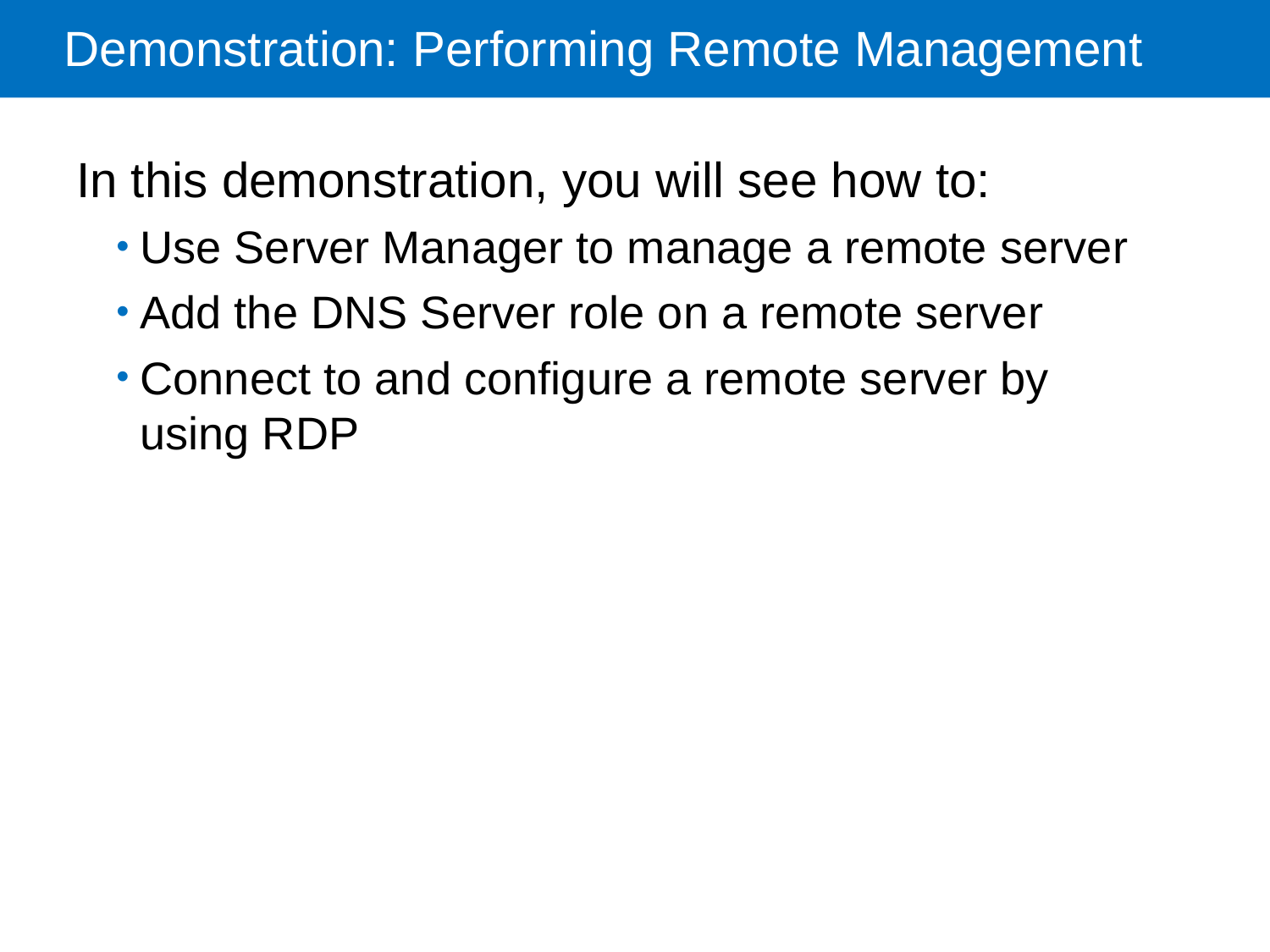

# Demonstration: Performing Remote Management
In this demonstration, you will see how to:
Use Server Manager to manage a remote server
Add the DNS Server role on a remote server
Connect to and configure a remote server by
using RDP